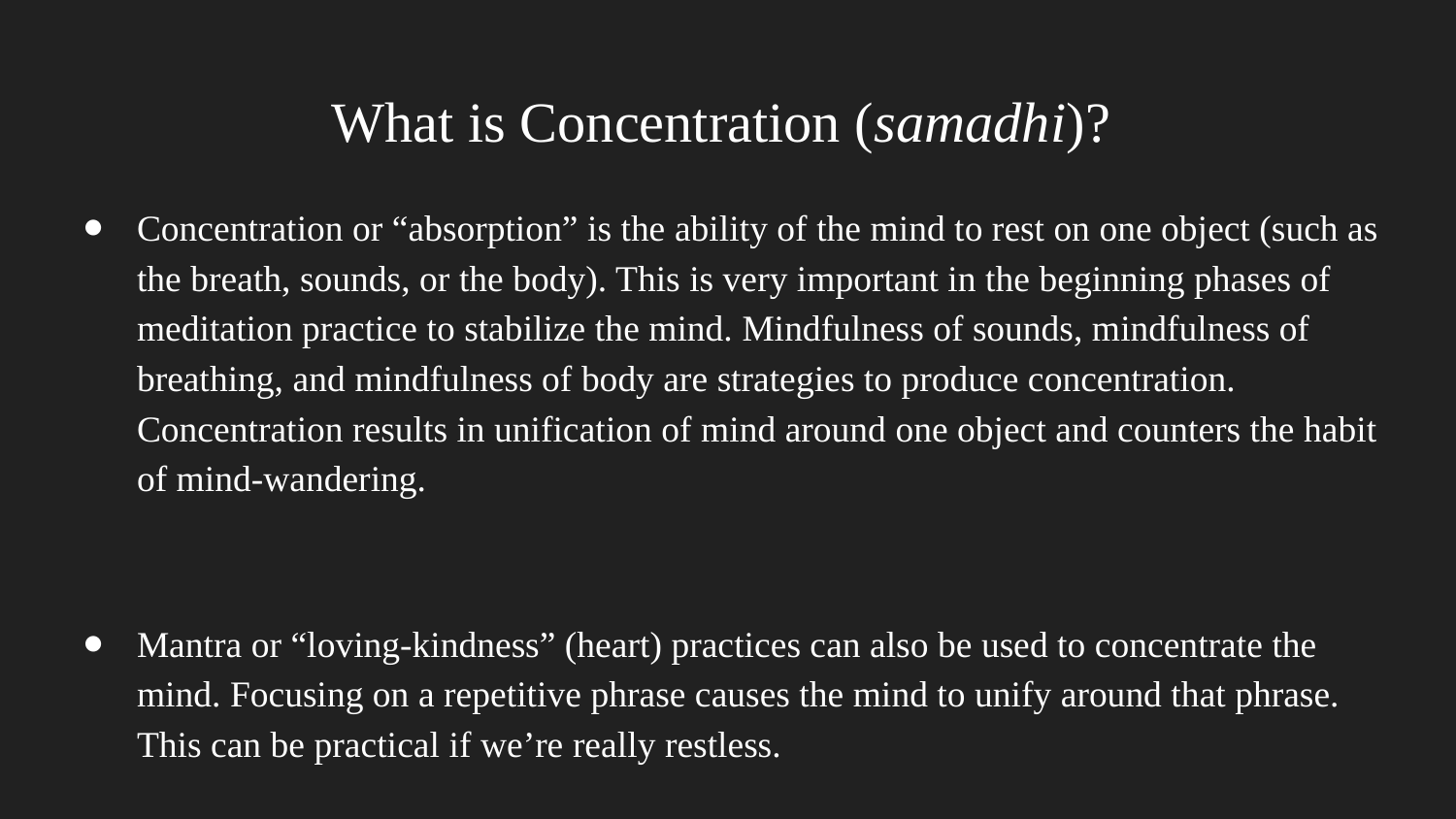

# What is Concentration (samadhi)?
Concentration or “absorption” is the ability of the mind to rest on one object (such as the breath, sounds, or the body). This is very important in the beginning phases of meditation practice to stabilize the mind. Mindfulness of sounds, mindfulness of breathing, and mindfulness of body are strategies to produce concentration. Concentration results in unification of mind around one object and counters the habit of mind-wandering.

Mantra or “loving-kindness” (heart) practices can also be used to concentrate the mind. Focusing on a repetitive phrase causes the mind to unify around that phrase. This can be practical if we’re really restless.